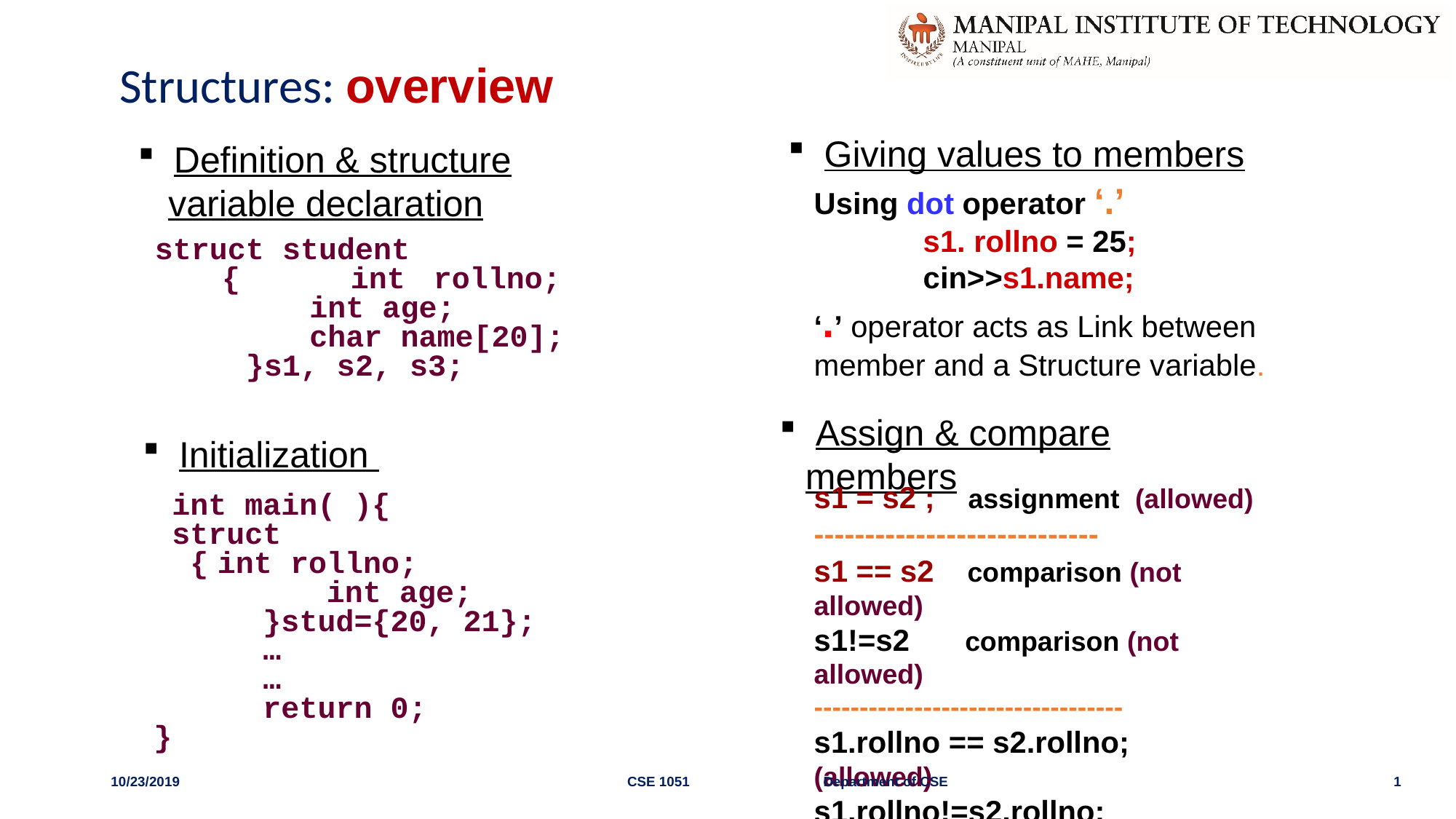

Structures: overview
 Giving values to members
 Definition & structure
   variable declaration
Using dot operator ‘.’
	s1. rollno = 25;
	cin>>s1.name;
‘.’ operator acts as Link between member and a Structure variable.
 struct student
   { 	int rollno;		int age;
		char name[20];
}s1, s2, s3;
 Initialization
 Assign & compare members
s1 = s2 ;    assignment  (allowed)
----------------------------
s1 == s2    comparison (not allowed)
s1!=s2 	     comparison (not allowed)
----------------------------------
s1.rollno == s2.rollno;   (allowed)
s1.rollno!=s2.rollno;      (allowed)
 int main( ){
 struct
  {	int rollno;
		int age;
}stud={20, 21};
…
…
return 0;
}
10/23/2019
CSE 1051                                   Department of CSE
1